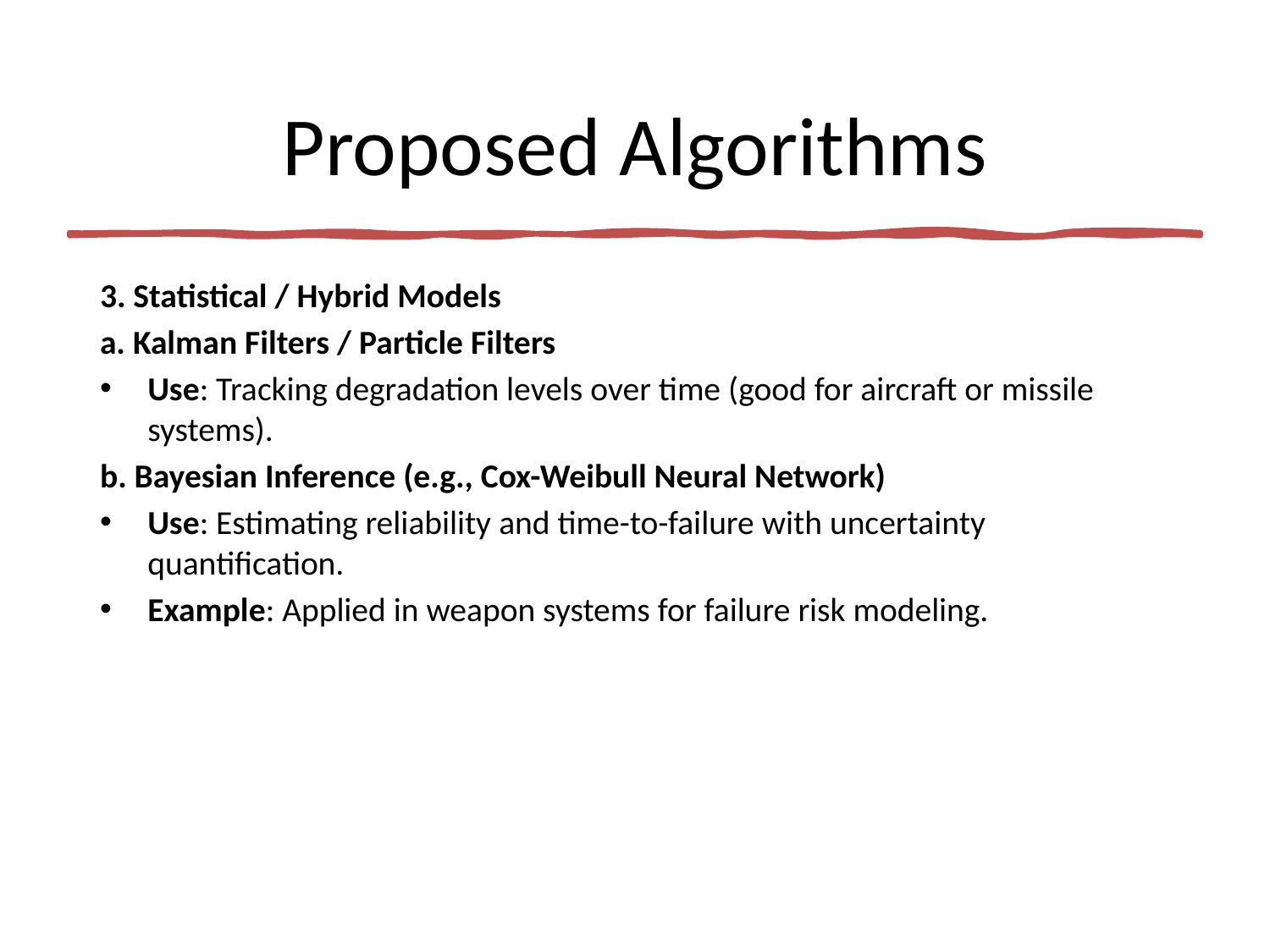

# Proposed Algorithms

3. Statistical / Hybrid Models
a. Kalman Filters / Particle Filters
Use: Tracking degradation levels over time (good for aircraft or missile systems).
b. Bayesian Inference (e.g., Cox-Weibull Neural Network)
Use: Estimating reliability and time-to-failure with uncertainty quantification.
Example: Applied in weapon systems for failure risk modeling.